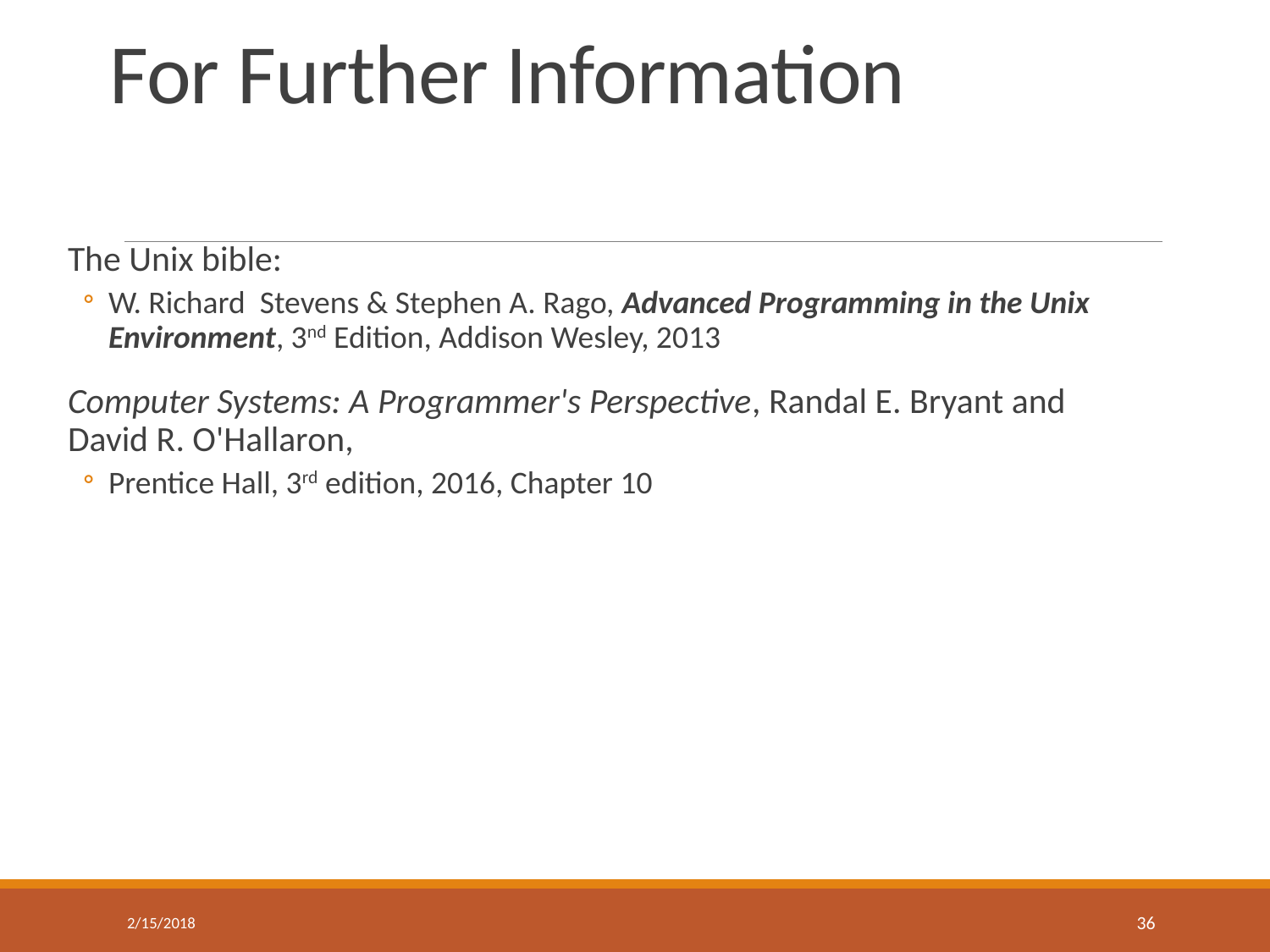

# For Further Information
The Unix bible:
W. Richard  Stevens & Stephen A. Rago, Advanced Programming in the Unix Environment, 3nd Edition, Addison Wesley, 2013
Computer Systems: A Programmer's Perspective, Randal E. Bryant and David R. O'Hallaron,
Prentice Hall, 3rd edition, 2016, Chapter 10

2/15/2018
36